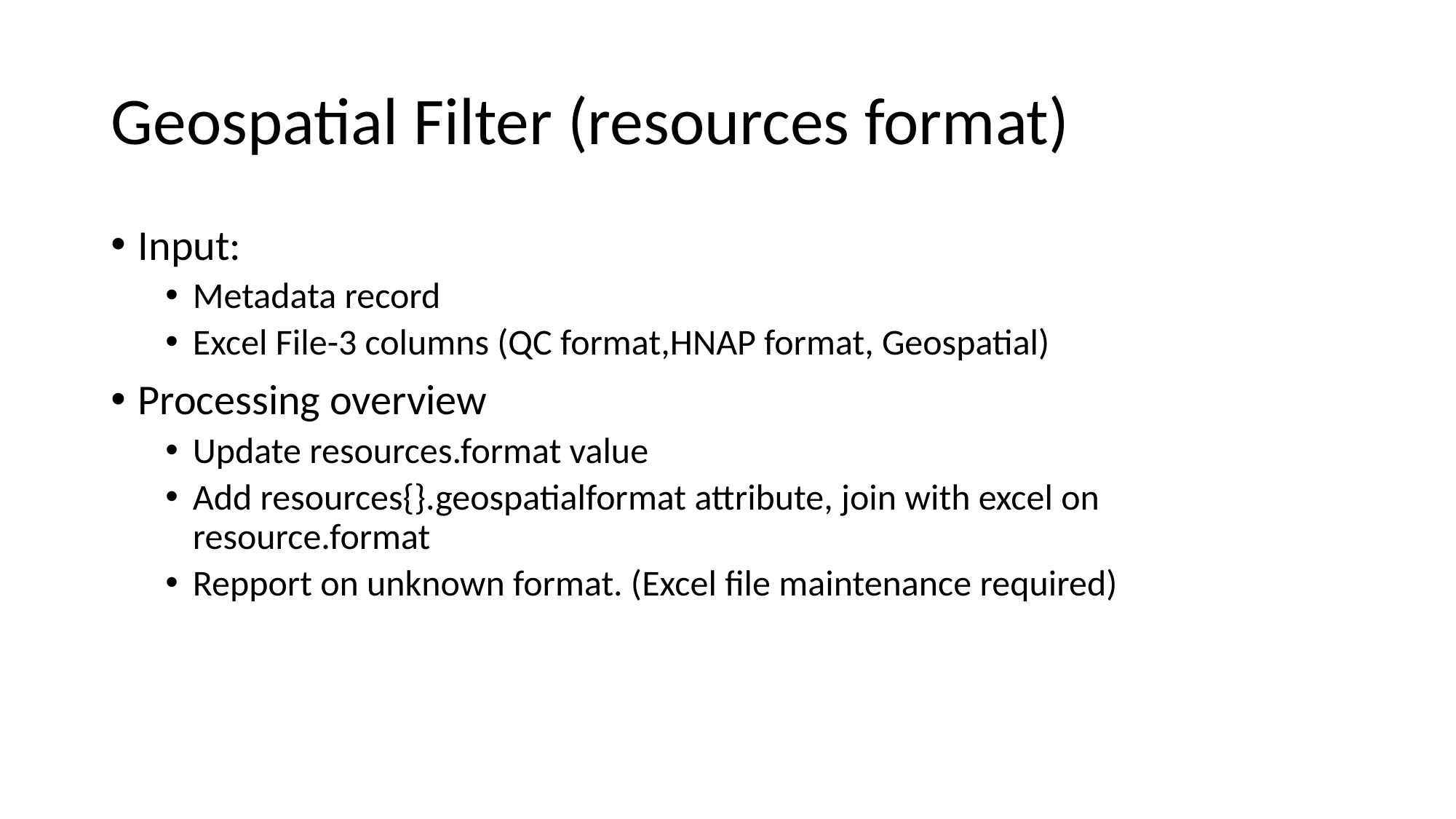

# Geospatial Filter (resources format)
Input:
Metadata record
Excel File-3 columns (QC format,HNAP format, Geospatial)
Processing overview
Update resources.format value
Add resources{}.geospatialformat attribute, join with excel on resource.format
Repport on unknown format. (Excel file maintenance required)